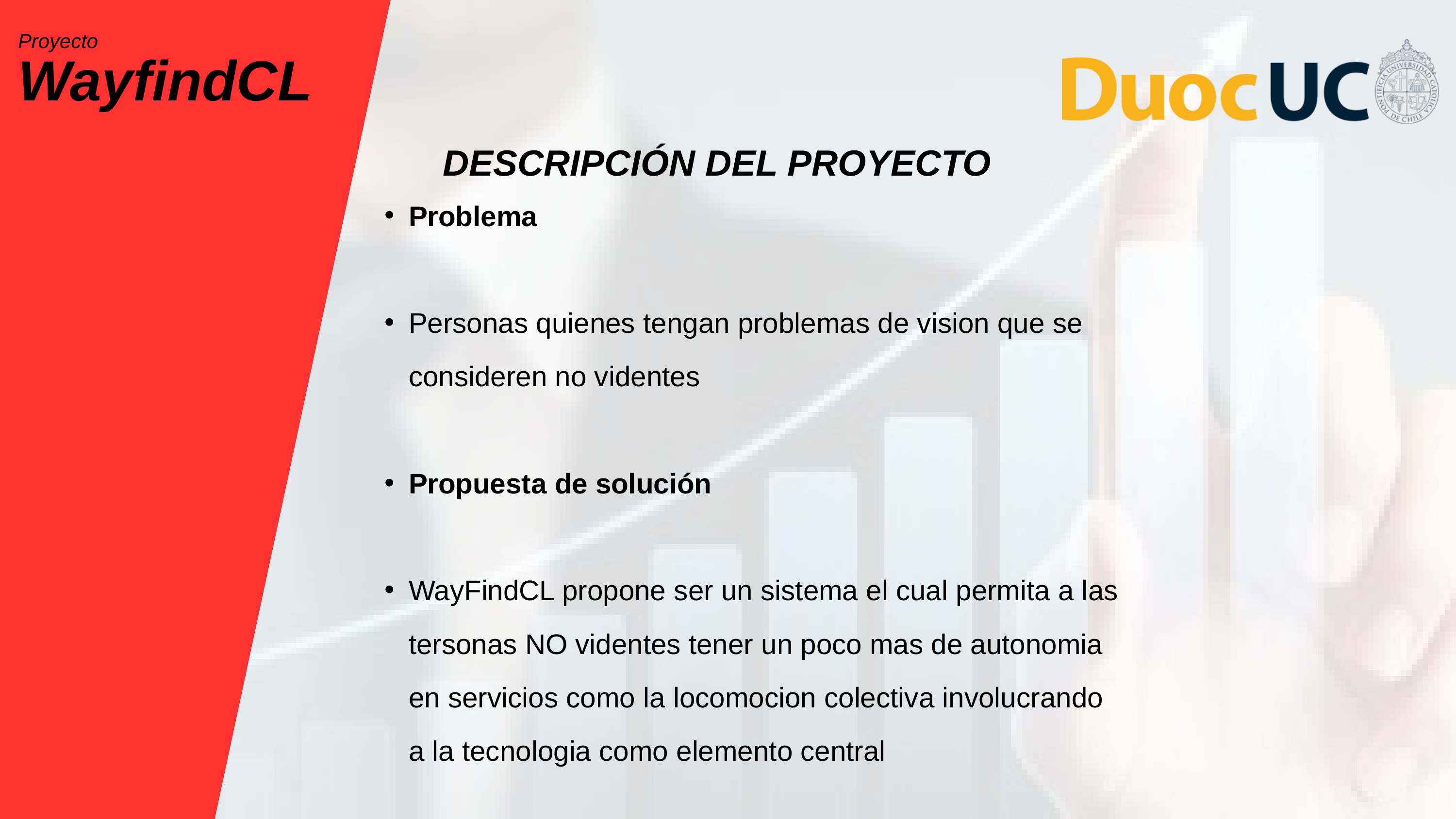

Proyecto

WayfindCL
DESCRIPCIÓN DEL PROYECTO

Problema

Personas quienes tengan problemas de vision que se consideren no videntes

Propuesta de solución

WayFindCL propone ser un sistema el cual permita a las tersonas NO videntes tener un poco mas de autonomia en servicios como la locomocion colectiva involucrando a la tecnologia como elemento central